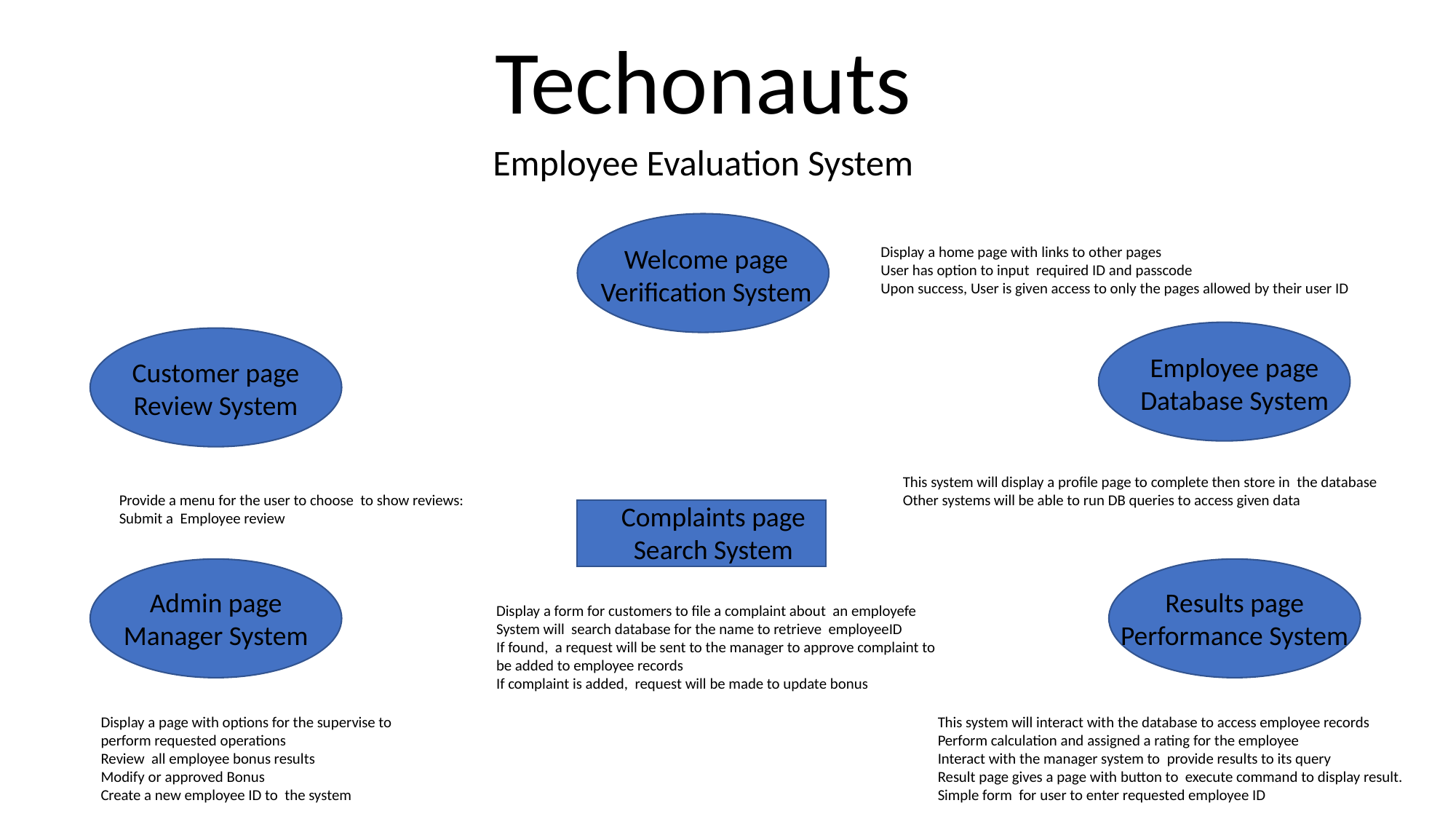

# Techonauts
Employee Evaluation System

Welcome page
Verification System
Display a home page with links to other pages
User has option to input  required ID and passcode
Upon success, User is given access to only the pages allowed by their user ID

Employee page
Database System
Customer page
Review System
This system will display a profile page to complete then store in  the database
Other systems will be able to run DB queries to access given data

Provide a menu for the user to choose  to show reviews:
Submit a  Employee review

Complaints page
Search System

Results page
Performance System
Admin page
Manager System
Display a form for customers to file a complaint about  an employefe
System will  search database for the name to retrieve  employeeID
If found,  a request will be sent to the manager to approve complaint to be added to employee records
If complaint is added,  request will be made to update bonus

Display a page with options for the supervise to perform requested operations
Review  all employee bonus results
Modify or approved Bonus
Create a new employee ID to  the system
This system will interact with the database to access employee records
Perform calculation and assigned a rating for the employee
Interact with the manager system to  provide results to its query
Result page gives a page with button to  execute command to display result.
Simple form  for user to enter requested employee ID